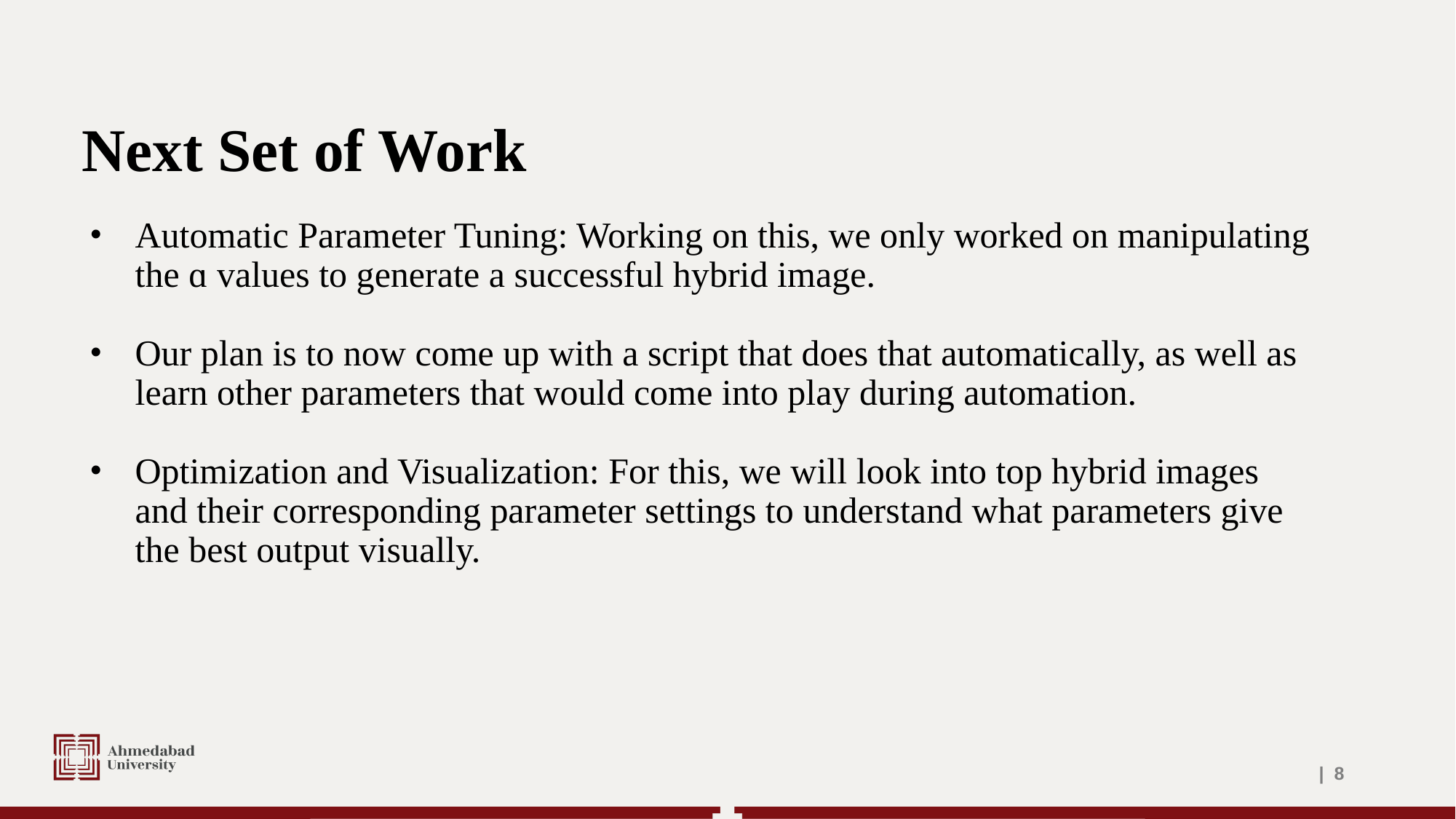

# Next Set of Work
Automatic Parameter Tuning: Working on this, we only worked on manipulating the ɑ values to generate a successful hybrid image.

Our plan is to now come up with a script that does that automatically, as well as learn other parameters that would come into play during automation.

Optimization and Visualization: For this, we will look into top hybrid images and their corresponding parameter settings to understand what parameters give the best output visually.
|  8